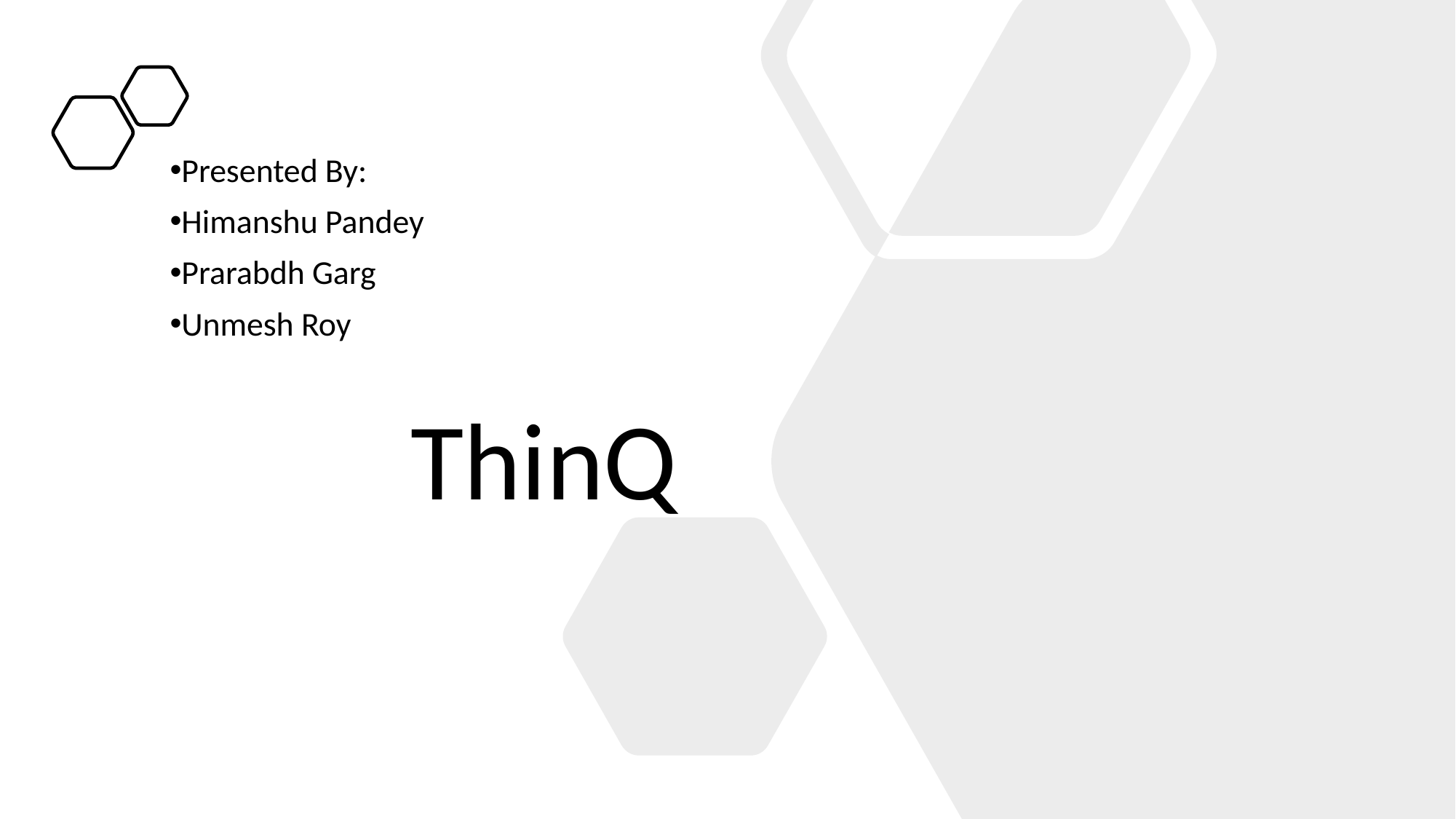

Presented By:
Himanshu Pandey
Prarabdh Garg
Unmesh Roy
# ThinQ